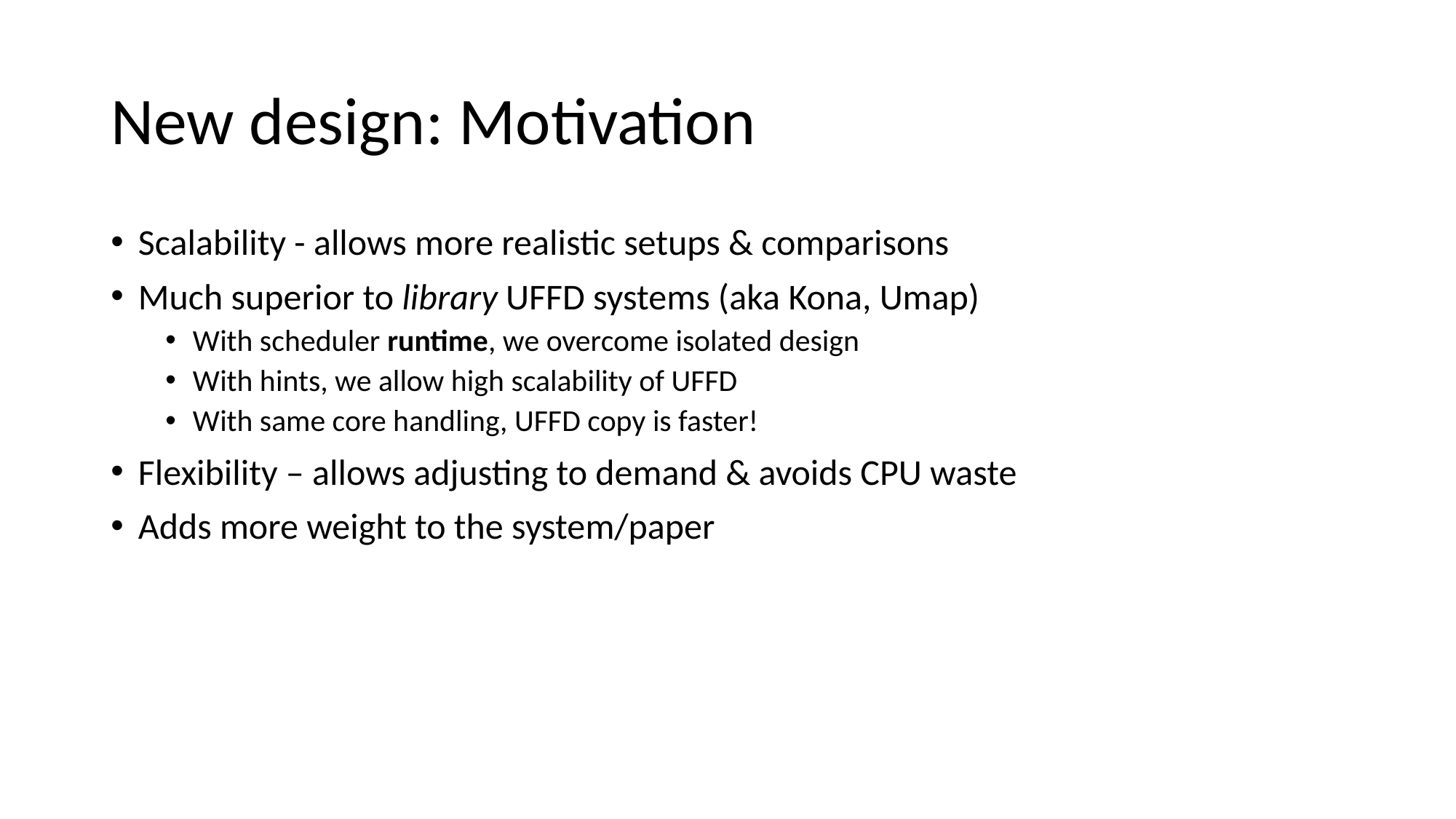

# New design: Motivation
Scalability - allows more realistic setups & comparisons
Much superior to library UFFD systems (aka Kona, Umap)
With scheduler runtime, we overcome isolated design
With hints, we allow high scalability of UFFD
With same core handling, UFFD copy is faster!
Flexibility – allows adjusting to demand & avoids CPU waste
Adds more weight to the system/paper